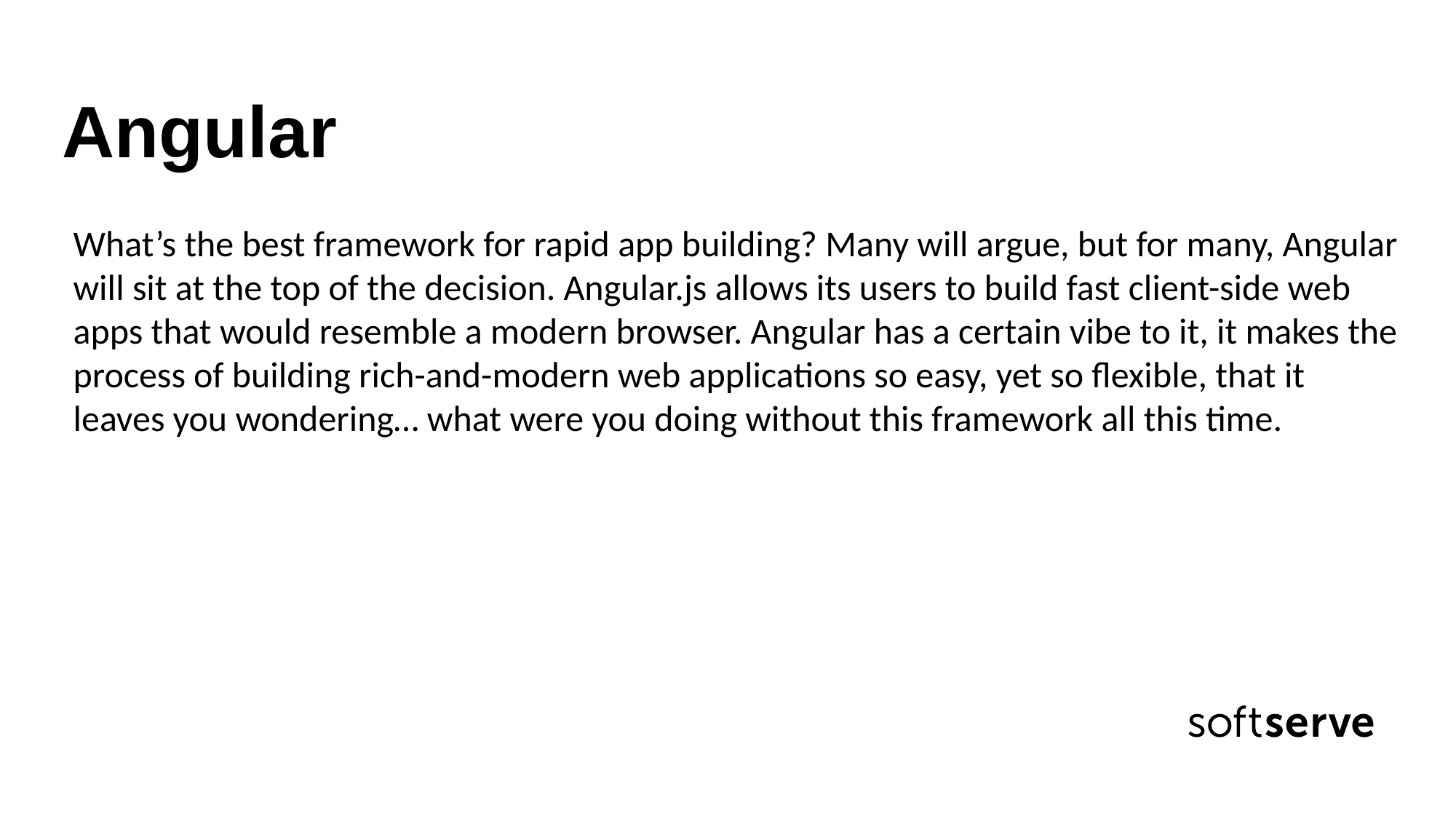

Angular
What’s the best framework for rapid app building? Many will argue, but for many, Angular will sit at the top of the decision. Angular.js allows its users to build fast client-side web apps that would resemble a modern browser. Angular has a certain vibe to it, it makes the process of building rich-and-modern web applications so easy, yet so flexible, that it leaves you wondering… what were you doing without this framework all this time.